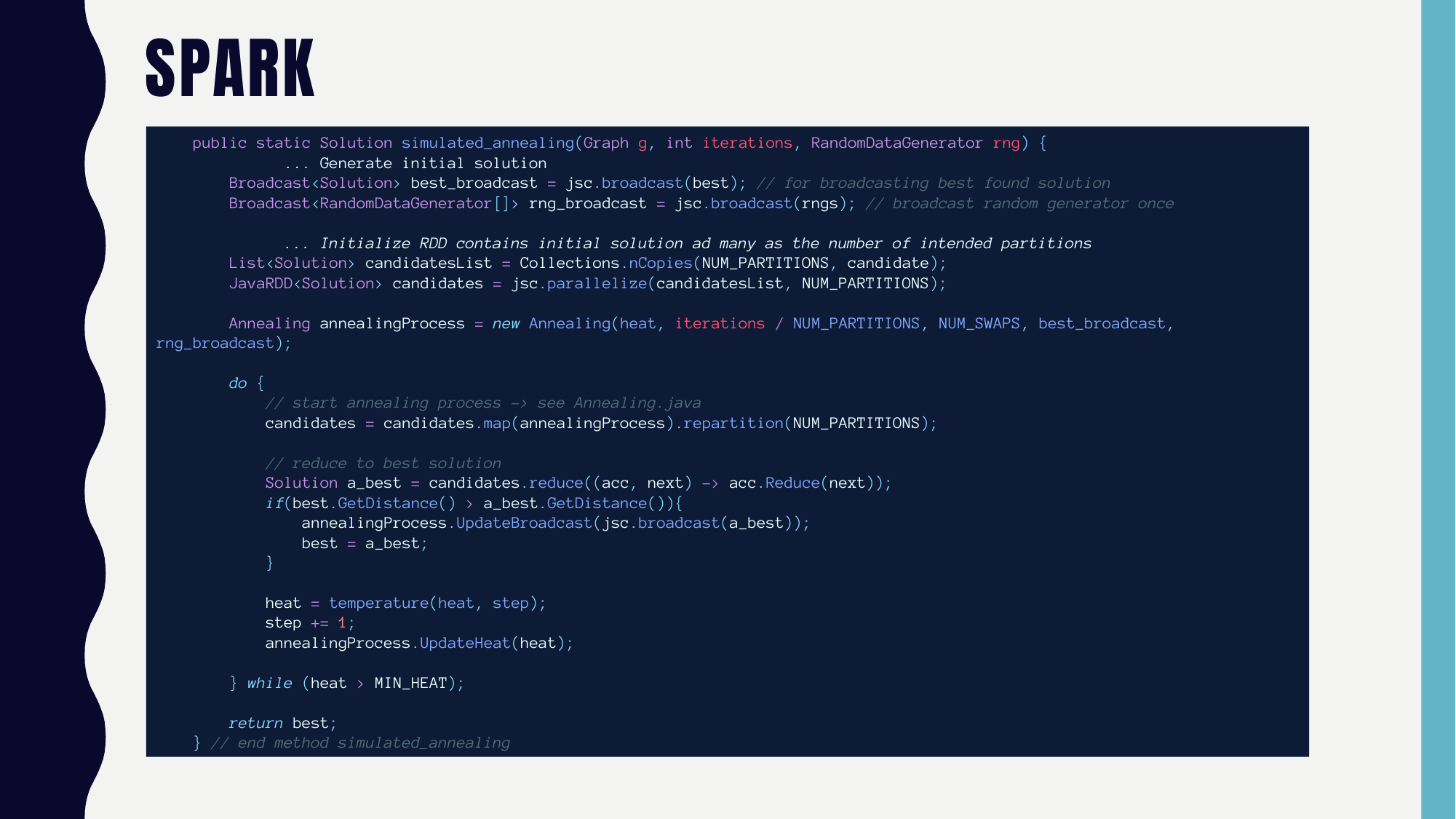

# SPARK
    public static Solution simulated_annealing(Graph g, int iterations, RandomDataGenerator rng) {
	  ... Generate initial solution
        Broadcast<Solution> best_broadcast = jsc.broadcast(best); // for broadcasting best found solution
        Broadcast<RandomDataGenerator[]> rng_broadcast = jsc.broadcast(rngs); // broadcast random generator once

	  ... Initialize RDD contains initial solution ad many as the number of intended partitions
        List<Solution> candidatesList = Collections.nCopies(NUM_PARTITIONS, candidate);
        JavaRDD<Solution> candidates = jsc.parallelize(candidatesList, NUM_PARTITIONS);
        Annealing annealingProcess = new Annealing(heat, iterations / NUM_PARTITIONS, NUM_SWAPS, best_broadcast, rng_broadcast);
        do {
            // start annealing process -> see Annealing.java
            candidates = candidates.map(annealingProcess).repartition(NUM_PARTITIONS);
            // reduce to best solution
            Solution a_best = candidates.reduce((acc, next) -> acc.Reduce(next));
            if(best.GetDistance() > a_best.GetDistance()){
                annealingProcess.UpdateBroadcast(jsc.broadcast(a_best));
                best = a_best;
            }
            heat = temperature(heat, step);
            step += 1;
            annealingProcess.UpdateHeat(heat);
        } while (heat > MIN_HEAT);
        return best;
    } // end method simulated_annealing